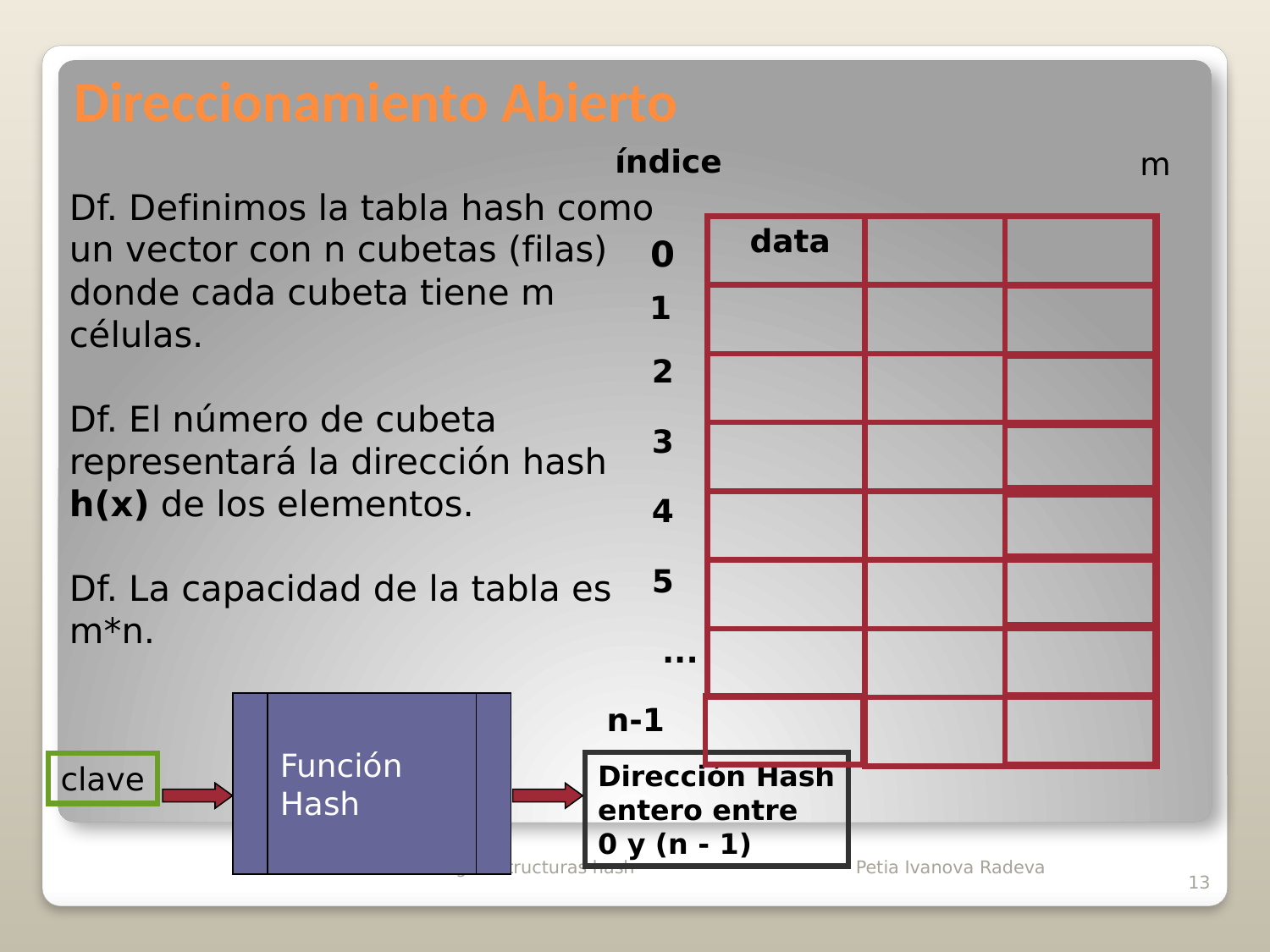

# Direccionamiento Abierto
índice
m
Df. Definimos la tabla hash como un vector con n cubetas (filas) donde cada cubeta tiene m células.

Df. El número de cubeta representará la dirección hash h(x) de los elementos.

Df. La capacidad de la tabla es m*n.
data

0
1

2

3

4

5

...

Función
Hash
Dirección Hash
entero entre
0 y (n - 1)
clave

n-1

 Hashing – estructuras hash
13